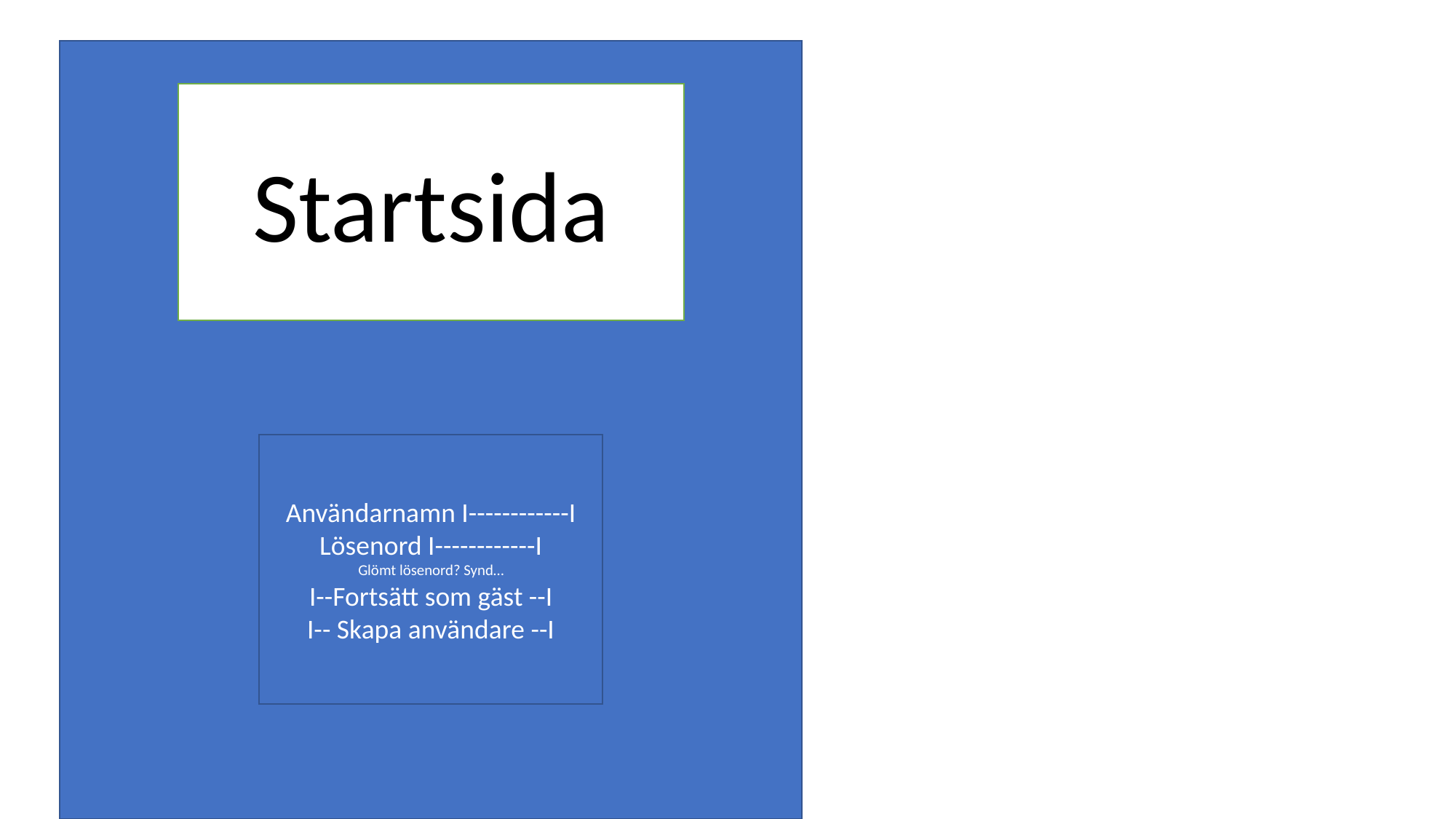

Startsida
Användarnamn I------------I
Lösenord I------------I
Glömt lösenord? Synd…
I--Fortsätt som gäst --I
I-- Skapa användare --I